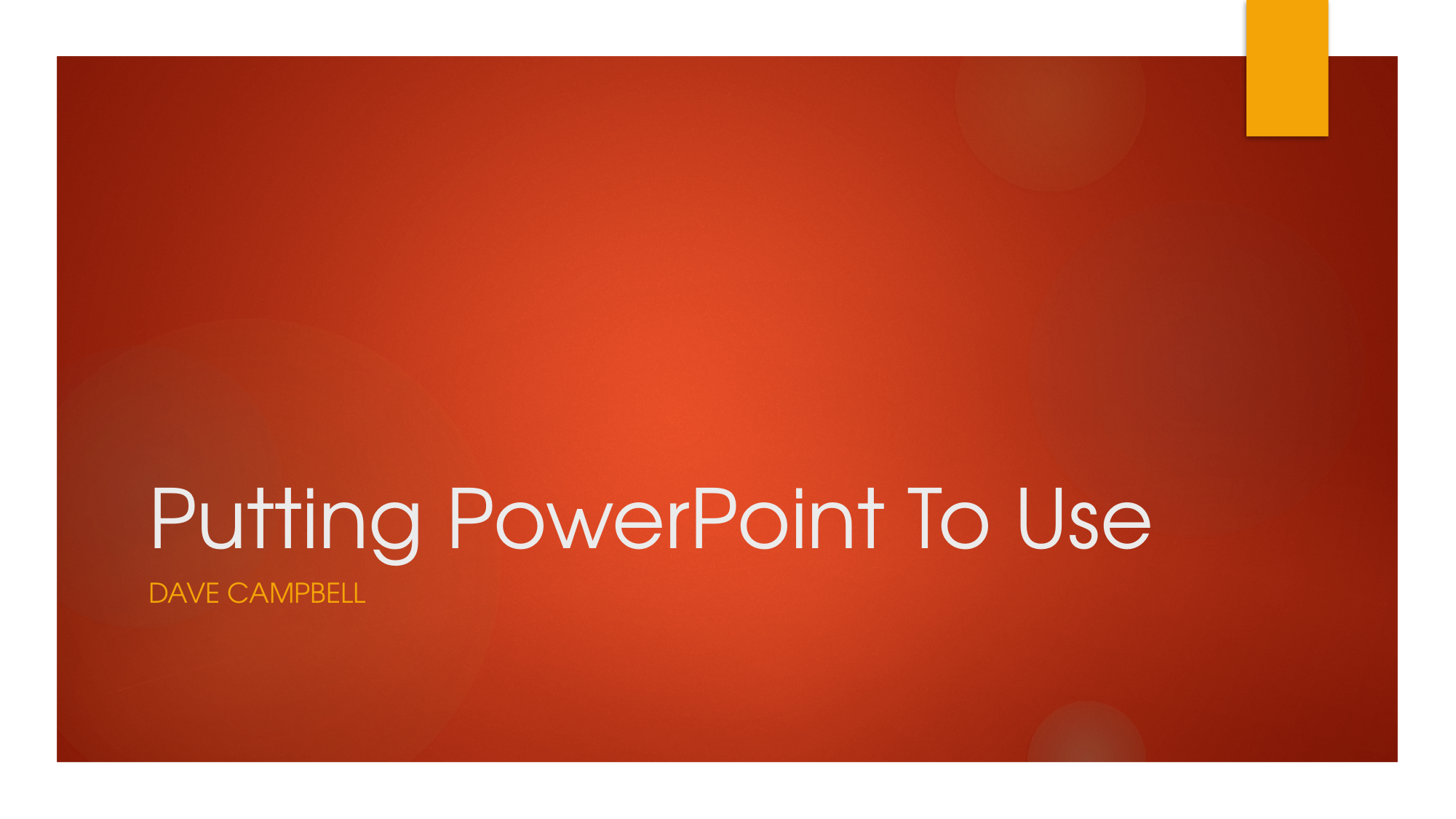

# Putting PowerPoint To Use
Dave Campbell